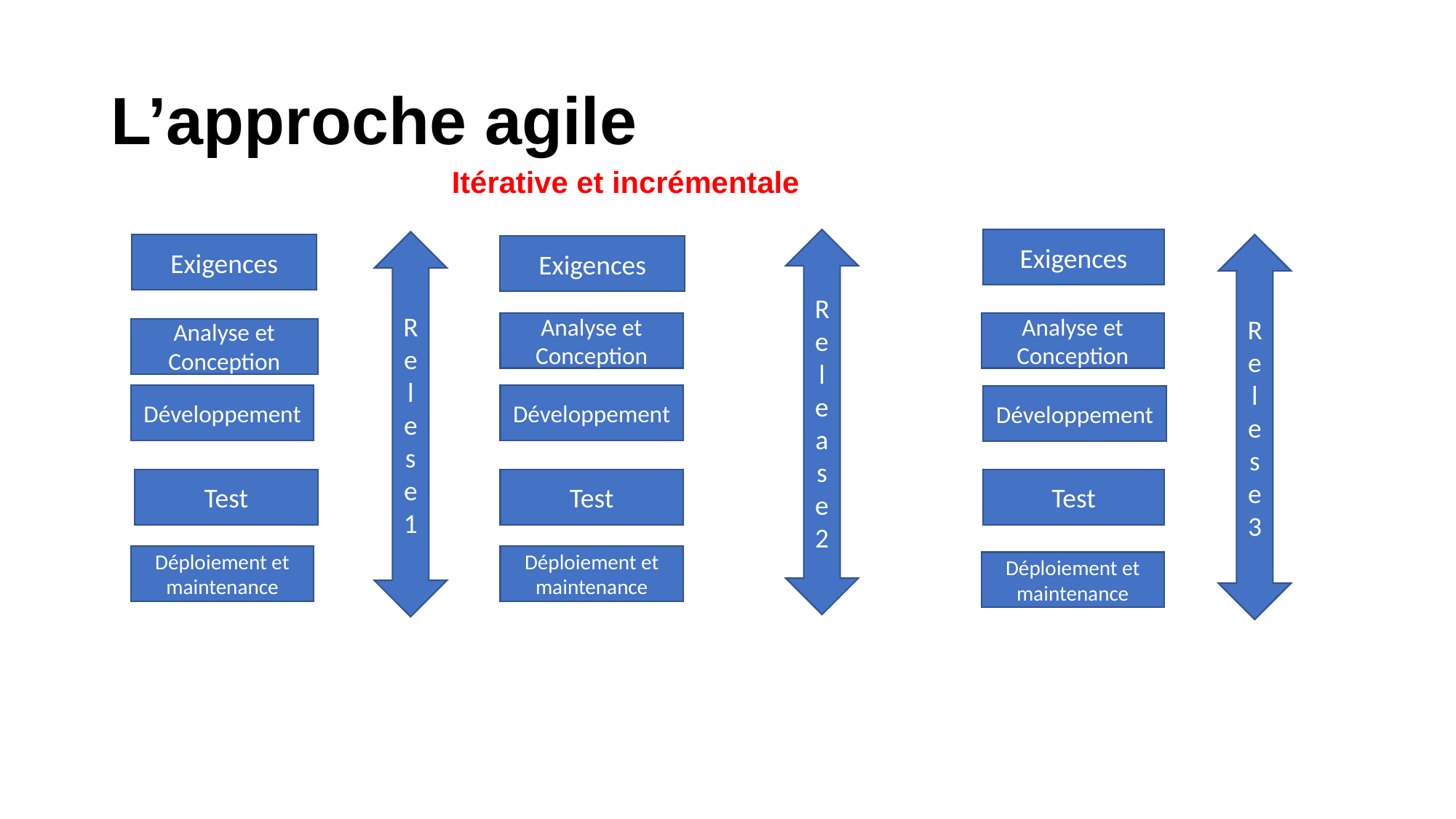

# L’approche agile
Itérative et incrémentale
Release2
Exigences
Relese 1
Exigences
Relese 3
Exigences
Analyse et Conception
Analyse et Conception
Analyse et Conception
Développement
Développement
Développement
Test
Test
Test
Déploiement et maintenance
Déploiement et maintenance
Déploiement et maintenance